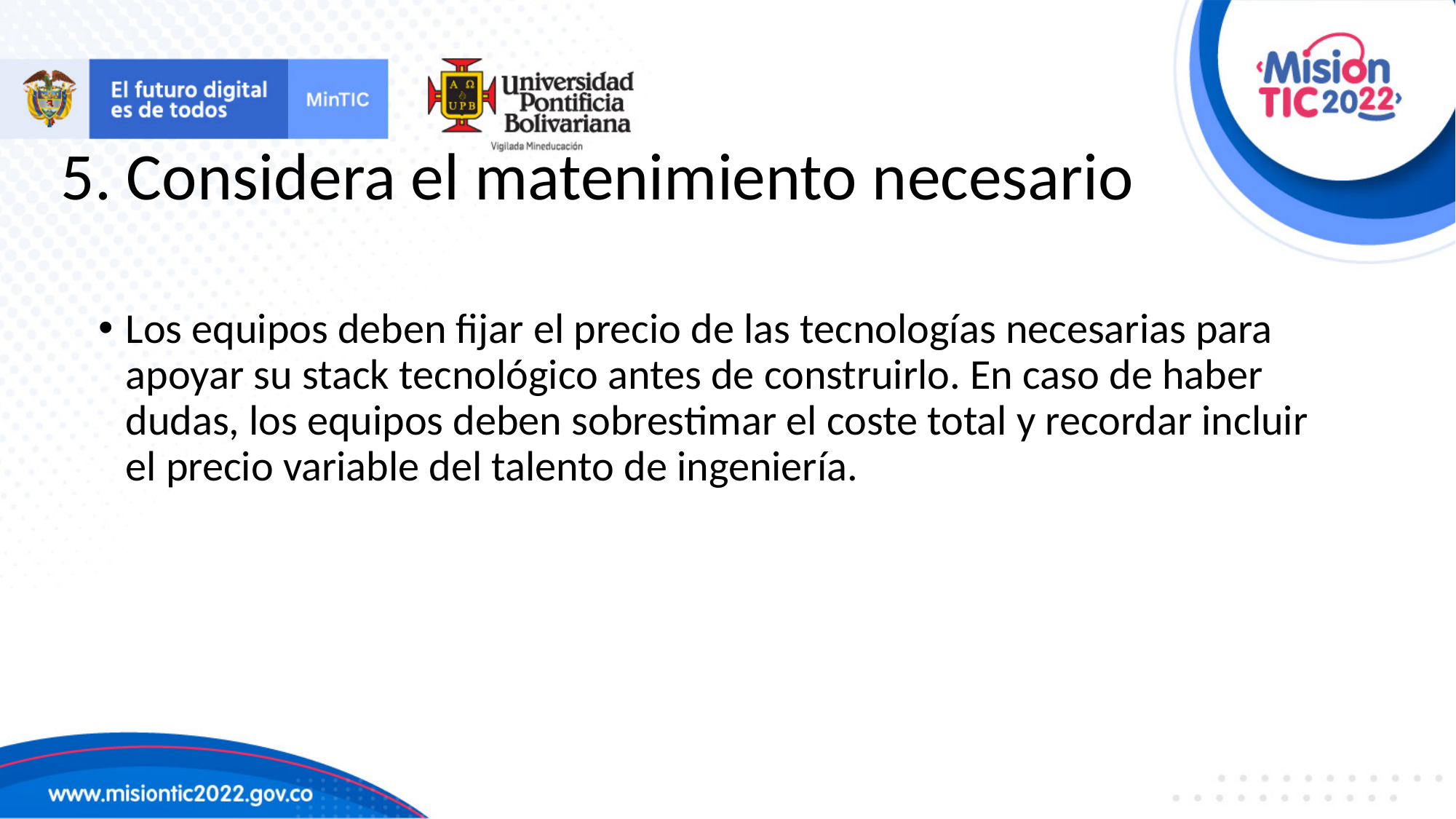

# 5. Considera el matenimiento necesario
Los equipos deben fijar el precio de las tecnologías necesarias para apoyar su stack tecnológico antes de construirlo. En caso de haber dudas, los equipos deben sobrestimar el coste total y recordar incluir el precio variable del talento de ingeniería.